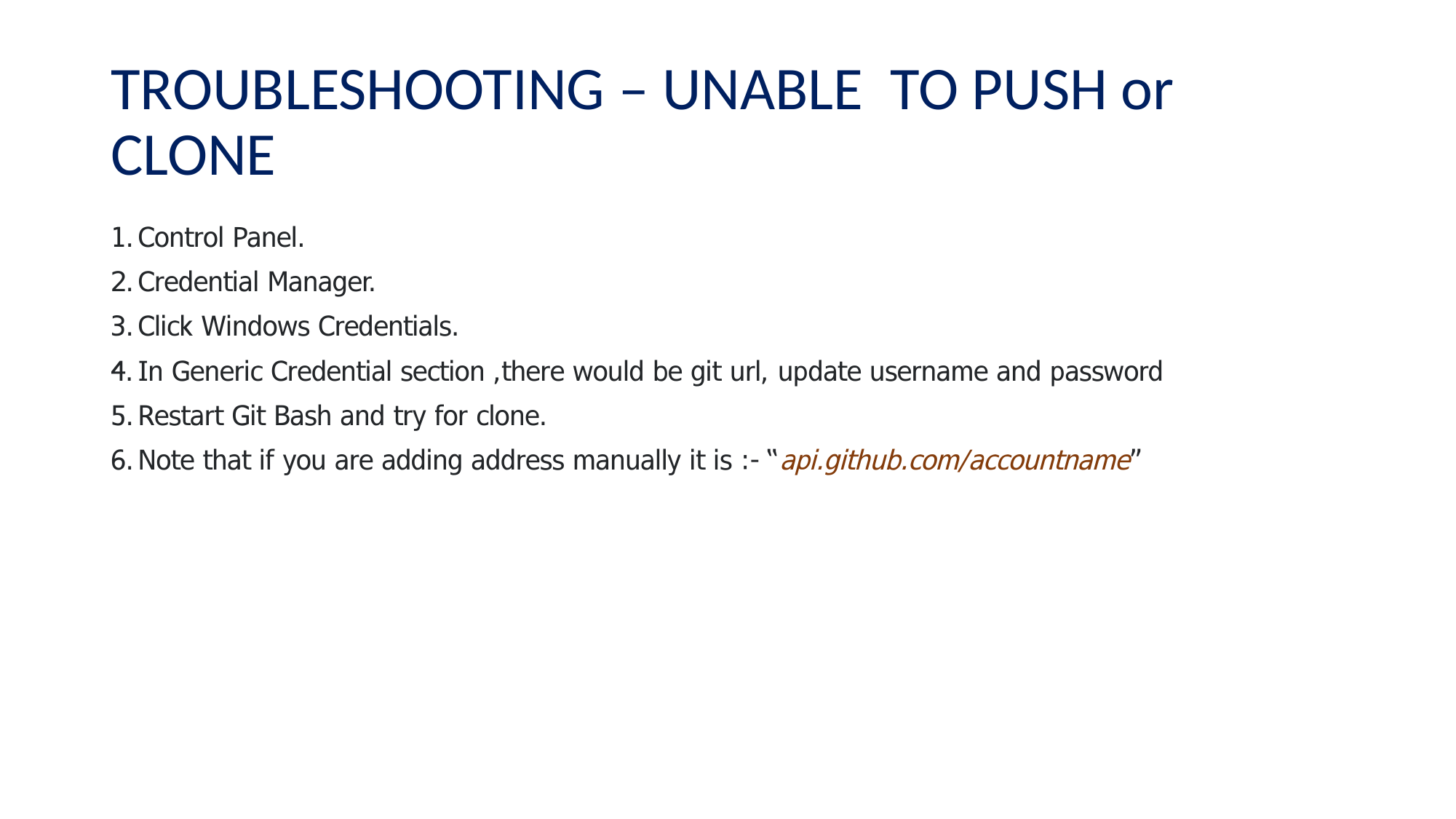

# TROUBLESHOOTING – UNABLE  TO PUSH or CLONE
Control Panel.
Credential Manager.
Click Windows Credentials.
In Generic Credential section ,there would be git url, update username and password
Restart Git Bash and try for clone.
Note that if you are adding address manually it is :- “api.github.com/accountname”